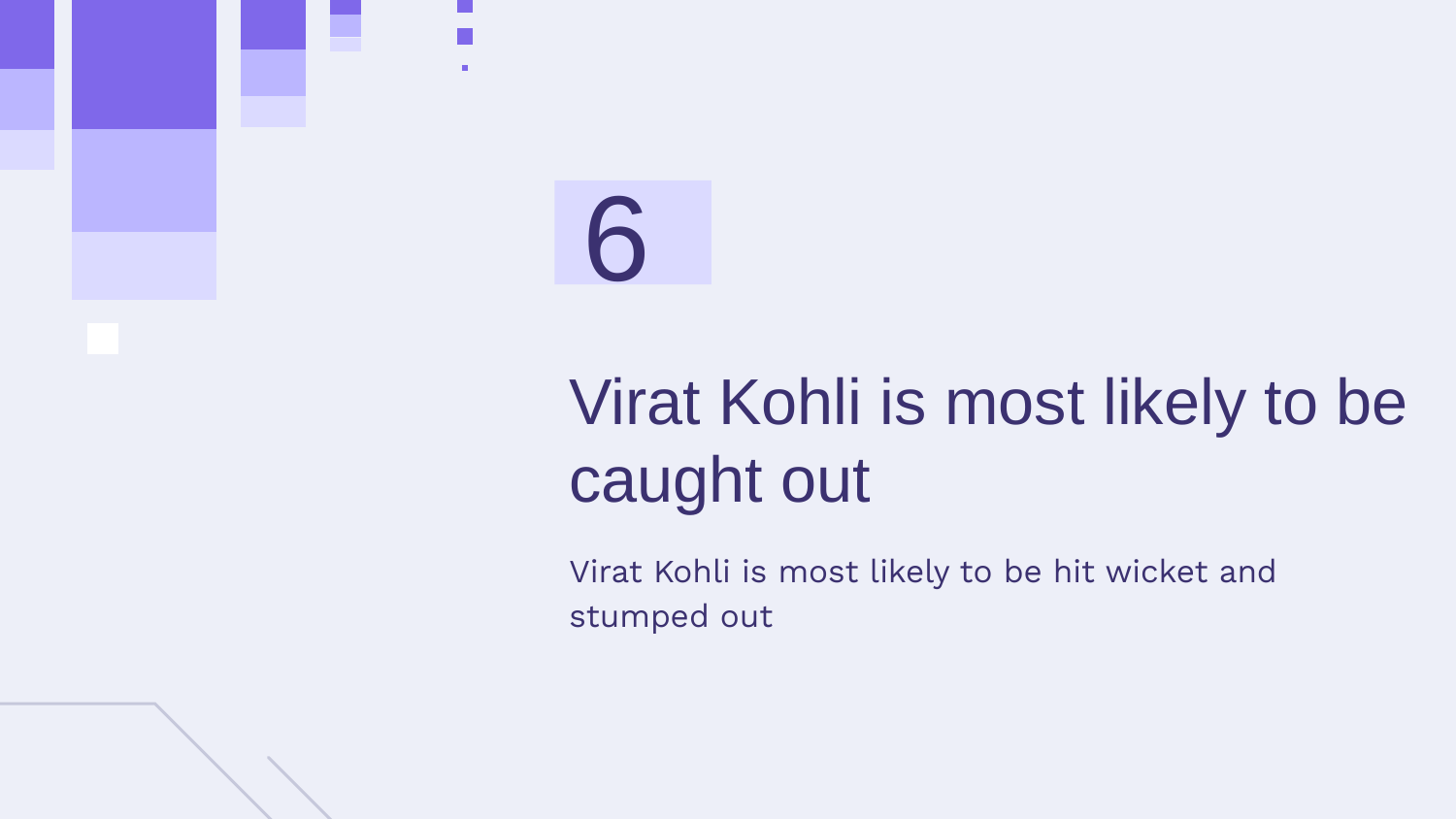

6
# Virat Kohli is most likely to be caught out
Virat Kohli is most likely to be hit wicket and stumped out